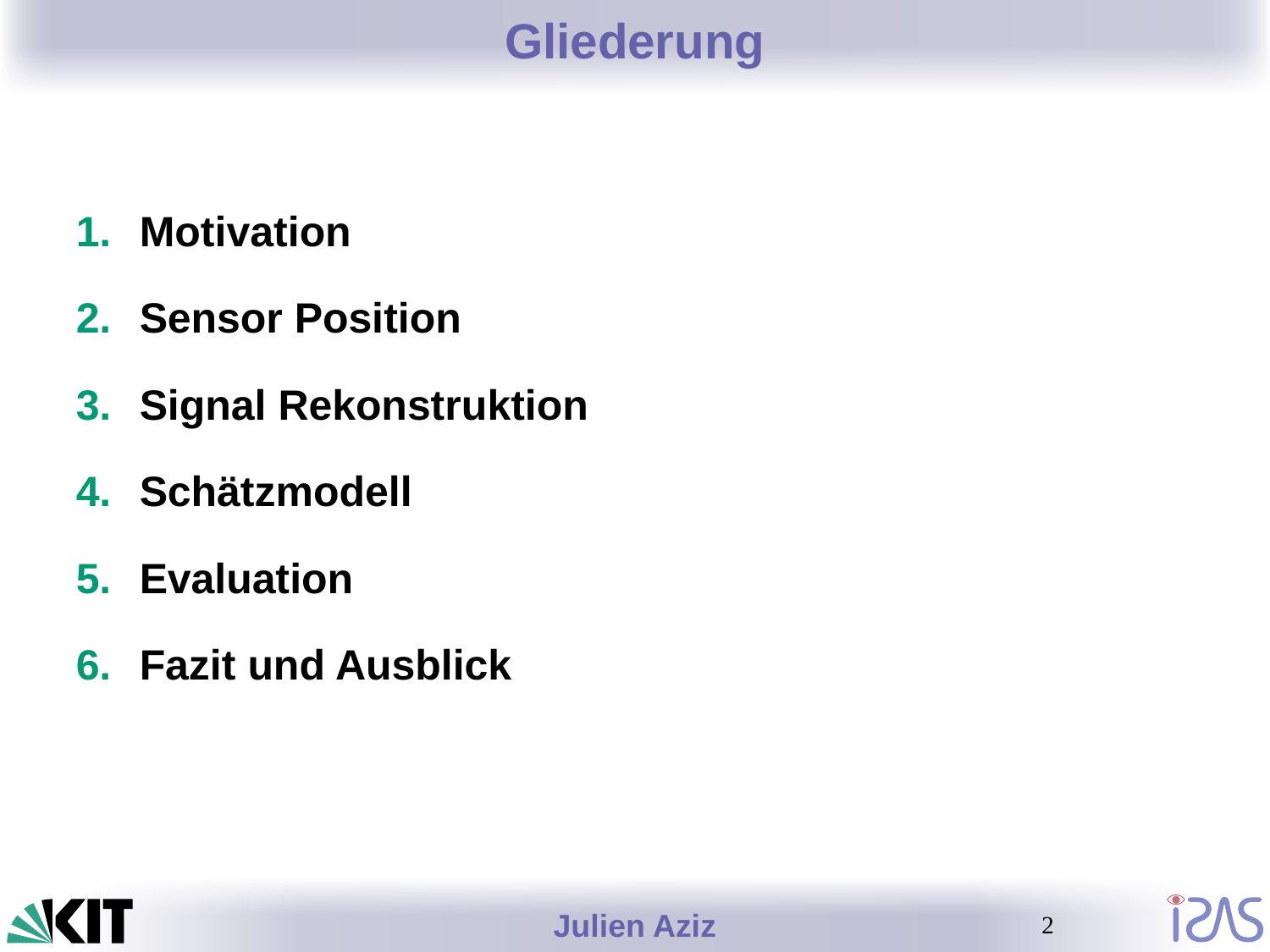

# Gliederung
Motivation
Sensor Position
Signal Rekonstruktion
Schätzmodell
Evaluation
Fazit und Ausblick

Betr. Mitarbeiter:
2